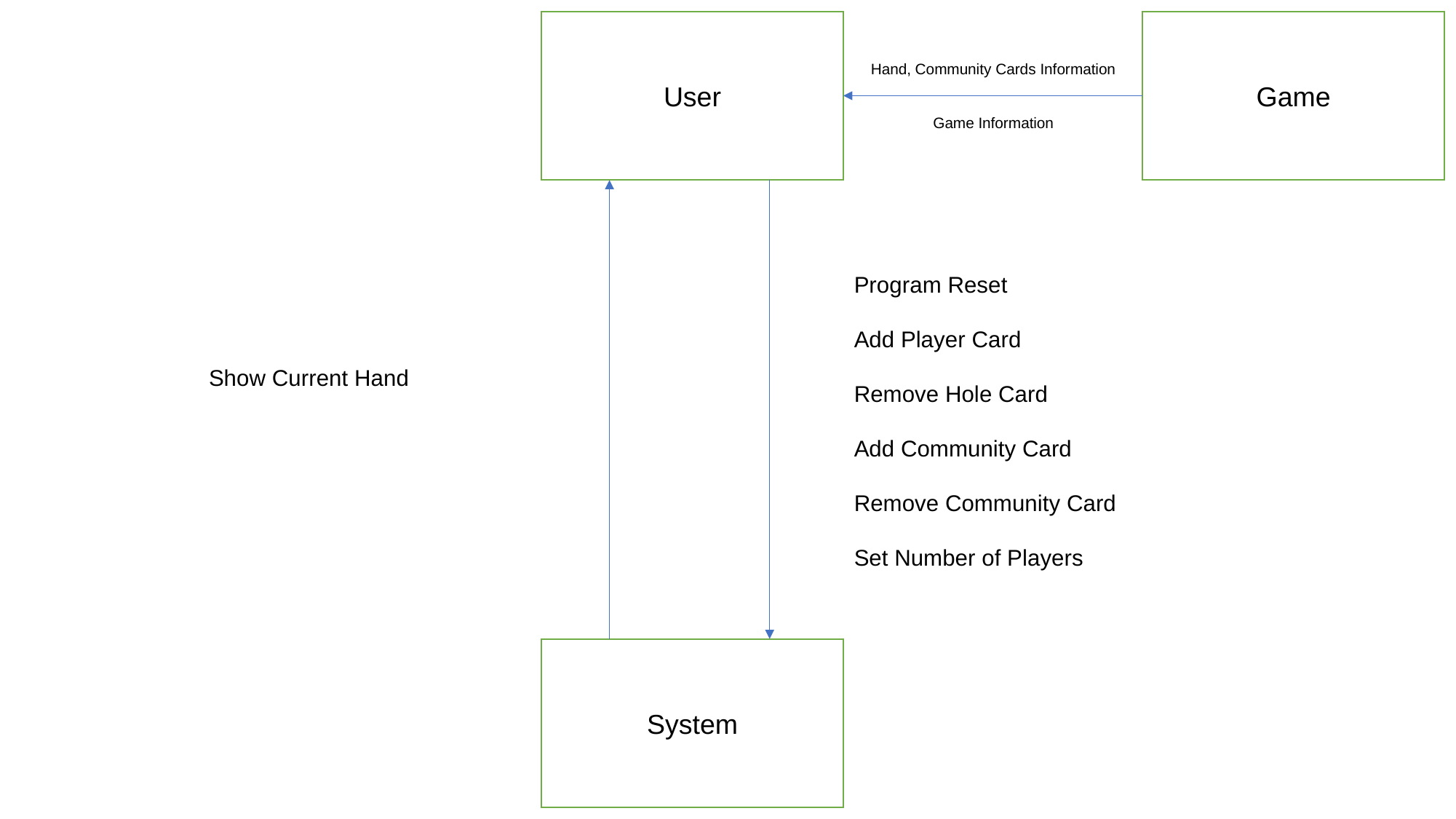

User
Game
Hand, Community Cards Information
Game Information
Program Reset

Add Player Card

Remove Hole Card

Add Community Card

Remove Community Card

Set Number of Players
Show Current Hand
System